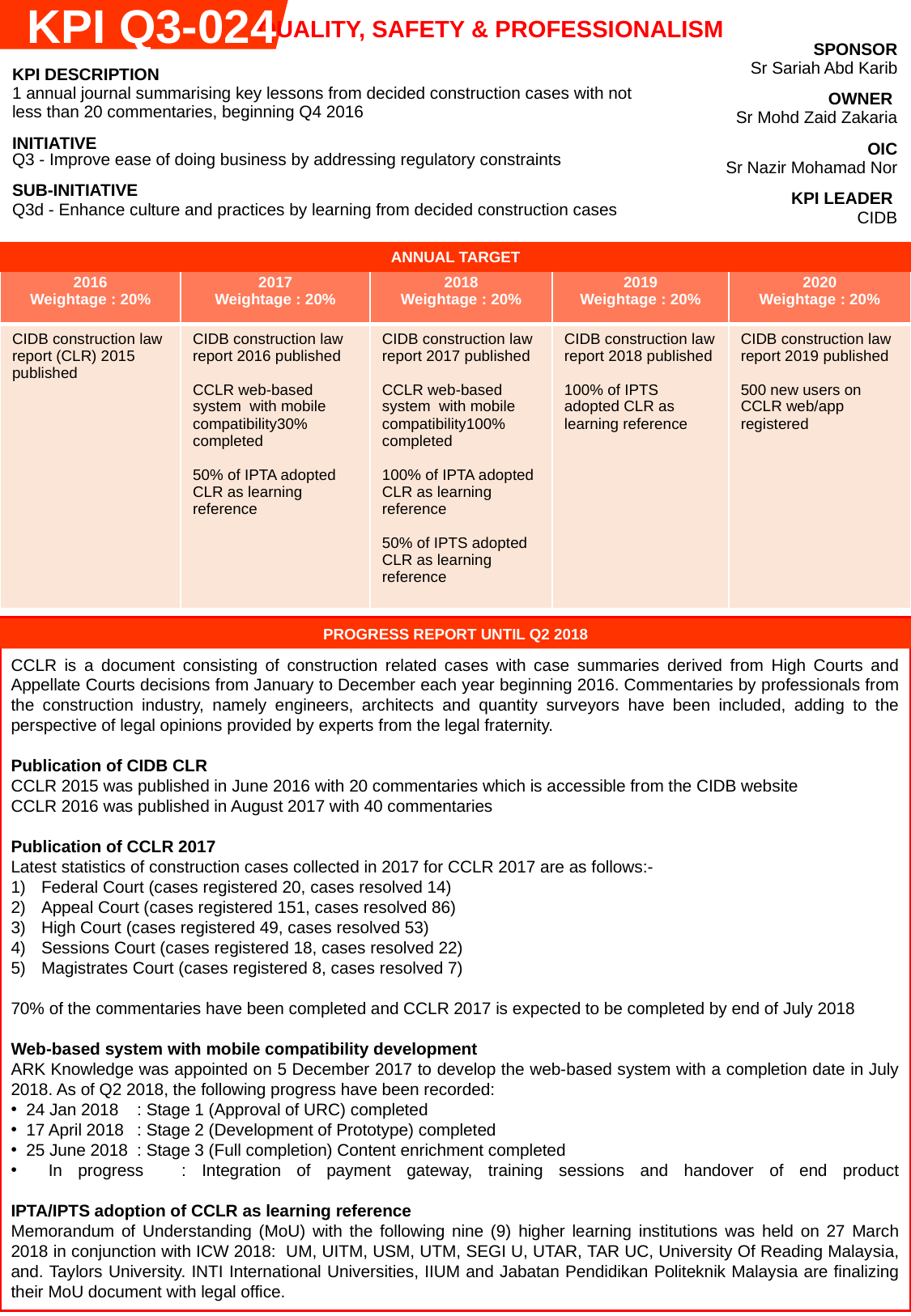

KPI Q3-024
QUALITY, SAFETY & PROFESSIONALISM
| SPONSOR Sr Sariah Abd Karib |
| --- |
| OWNER Sr Mohd Zaid Zakaria |
| OIC Sr Nazir Mohamad Nor |
| KPI LEADER CIDB |
| KPI DESCRIPTION 1 annual journal summarising key lessons from decided construction cases with not less than 20 commentaries, beginning Q4 2016 |
| --- |
| INITIATIVE Q3 - Improve ease of doing business by addressing regulatory constraints |
| SUB-INITIATIVE Q3d - Enhance culture and practices by learning from decided construction cases |
ANNUAL TARGET
| 2016 Weightage : 20% | 2017 Weightage : 20% | 2018 Weightage : 20% | 2019 Weightage : 20% | 2020 Weightage : 20% |
| --- | --- | --- | --- | --- |
| CIDB construction law report (CLR) 2015 published | CIDB construction law report 2016 published CCLR web-based system with mobile compatibility30% completed 50% of IPTA adopted CLR as learning reference | CIDB construction law report 2017 published CCLR web-based system with mobile compatibility100% completed 100% of IPTA adopted CLR as learning reference 50% of IPTS adopted CLR as learning reference | CIDB construction law report 2018 published 100% of IPTS adopted CLR as learning reference | CIDB construction law report 2019 published 500 new users on CCLR web/app registered |

PROGRESS REPORT UNTIL Q2 2018
CCLR is a document consisting of construction related cases with case summaries derived from High Courts and Appellate Courts decisions from January to December each year beginning 2016. Commentaries by professionals from the construction industry, namely engineers, architects and quantity surveyors have been included, adding to the perspective of legal opinions provided by experts from the legal fraternity.

Publication of CIDB CLR
CCLR 2015 was published in June 2016 with 20 commentaries which is accessible from the CIDB website
CCLR 2016 was published in August 2017 with 40 commentaries

Publication of CCLR 2017
Latest statistics of construction cases collected in 2017 for CCLR 2017 are as follows:-
Federal Court (cases registered 20, cases resolved 14)
Appeal Court (cases registered 151, cases resolved 86)
High Court (cases registered 49, cases resolved 53)
Sessions Court (cases registered 18, cases resolved 22)
Magistrates Court (cases registered 8, cases resolved 7)

70% of the commentaries have been completed and CCLR 2017 is expected to be completed by end of July 2018

Web-based system with mobile compatibility development
ARK Knowledge was appointed on 5 December 2017 to develop the web-based system with a completion date in July 2018. As of Q2 2018, the following progress have been recorded:
  24 Jan 2018	 : Stage 1 (Approval of URC) completed
  17 April 2018	 : Stage 2 (Development of Prototype) completed
  25 June 2018	 : Stage 3 (Full completion) Content enrichment completed
  In progress	 : Integration of payment gateway, training sessions and handover of end product
IPTA/IPTS adoption of CCLR as learning reference
Memorandum of Understanding (MoU) with the following nine (9) higher learning institutions was held on 27 March 2018 in conjunction with ICW 2018:  UM, UITM, USM, UTM, SEGI U, UTAR, TAR UC, University Of Reading Malaysia, and. Taylors University. INTI International Universities, IIUM and Jabatan Pendidikan Politeknik Malaysia are finalizing their MoU document with legal office.